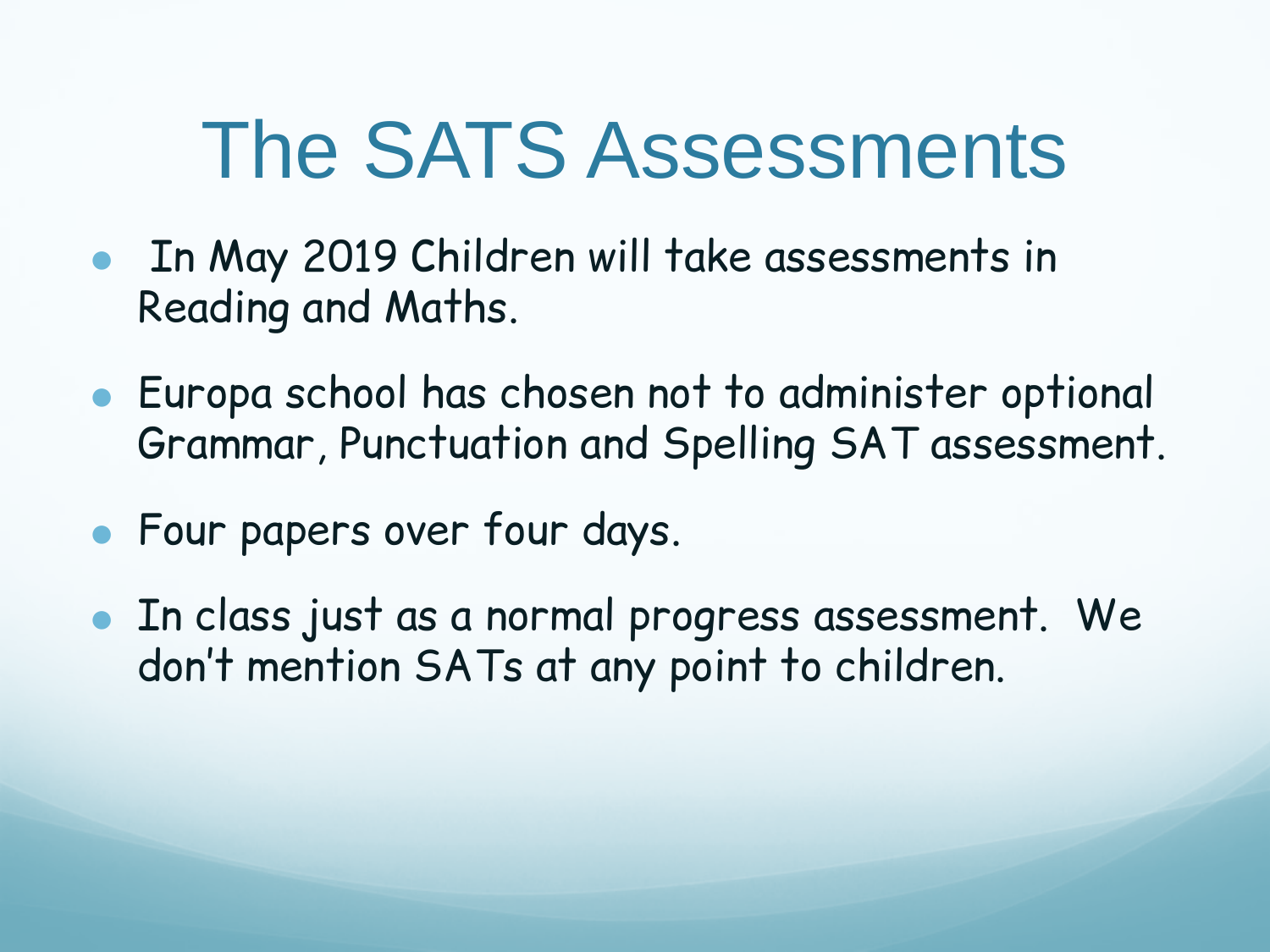

# The SATS Assessments
 In May 2019 Children will take assessments in Reading and Maths.
Europa school has chosen not to administer optional Grammar, Punctuation and Spelling SAT assessment.
Four papers over four days.
In class just as a normal progress assessment.  We don’t mention SATs at any point to children.